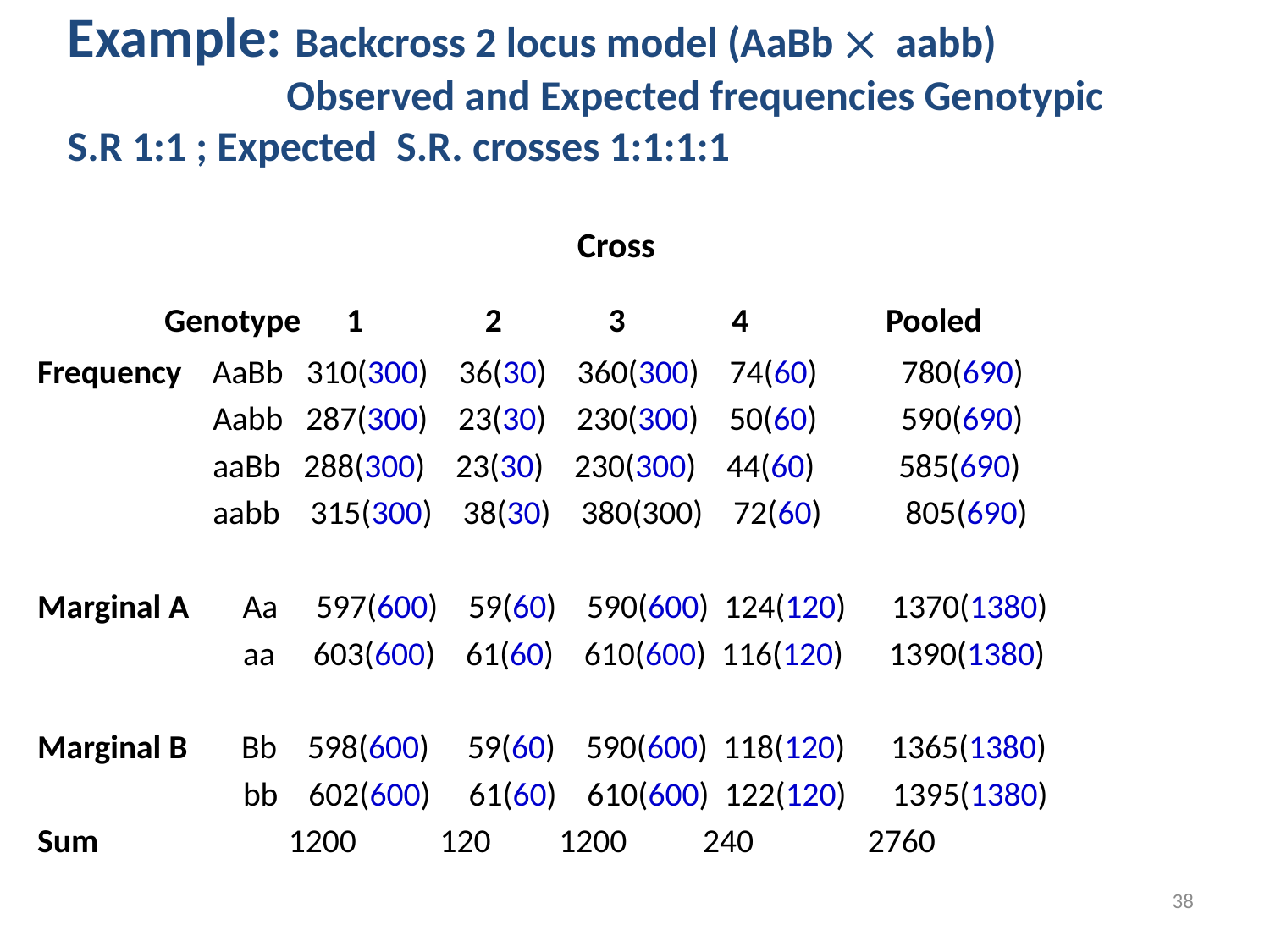

Example: Backcross 2 locus model (AaBb ×  aabb)
                       Observed and Expected frequencies Genotypic S.R 1:1 ; Expected  S.R. crosses 1:1:1:1
 Cross
          Genotype      1                2              3              4                  Pooled
Frequency    AaBb   310(300)    36(30)    360(300)    74(60)           780(690)
                       Aabb   287(300)    23(30)    230(300)    50(60)           590(690)
                       aaBb   288(300)    23(30)    230(300)    44(60)           585(690)
                       aabb    315(300)    38(30)    380(300)    72(60)           805(690)

Marginal A       Aa     597(600)    59(60)    590(600)  124(120)      1370(1380)
                           aa     603(600)    61(60)    610(600)  116(120)      1390(1380)

Marginal B       Bb    598(600)     59(60)    590(600)  118(120)      1365(1380)
                           bb    602(600)     61(60)    610(600)  122(120)      1395(1380)
Sum                         1200           120         1200          240               2760
38